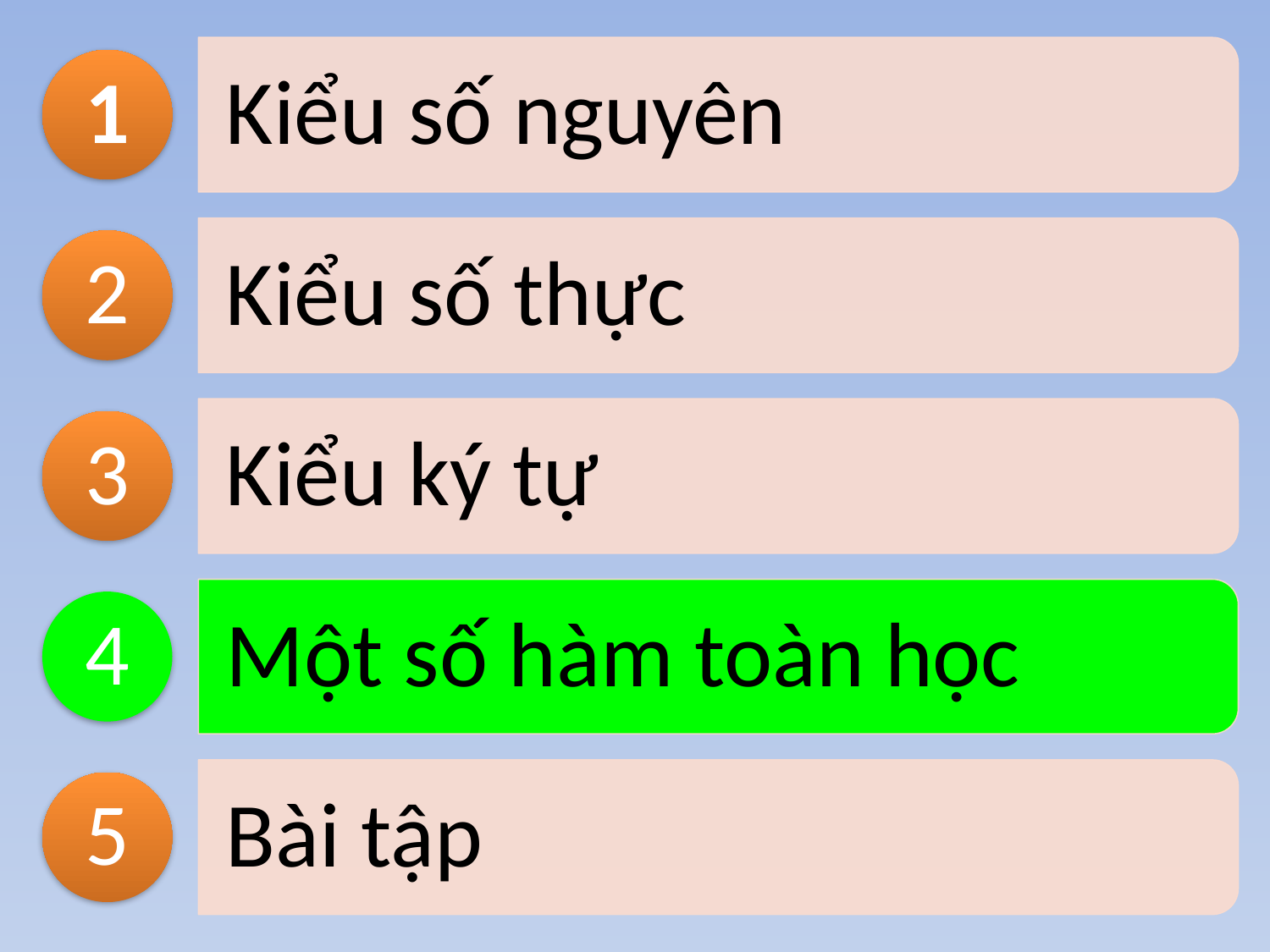

Kiểu số nguyên
1
Kiểu số thực
2
Kiểu ký tự
3
Một số hàm toàn học
4
Bài tập
5